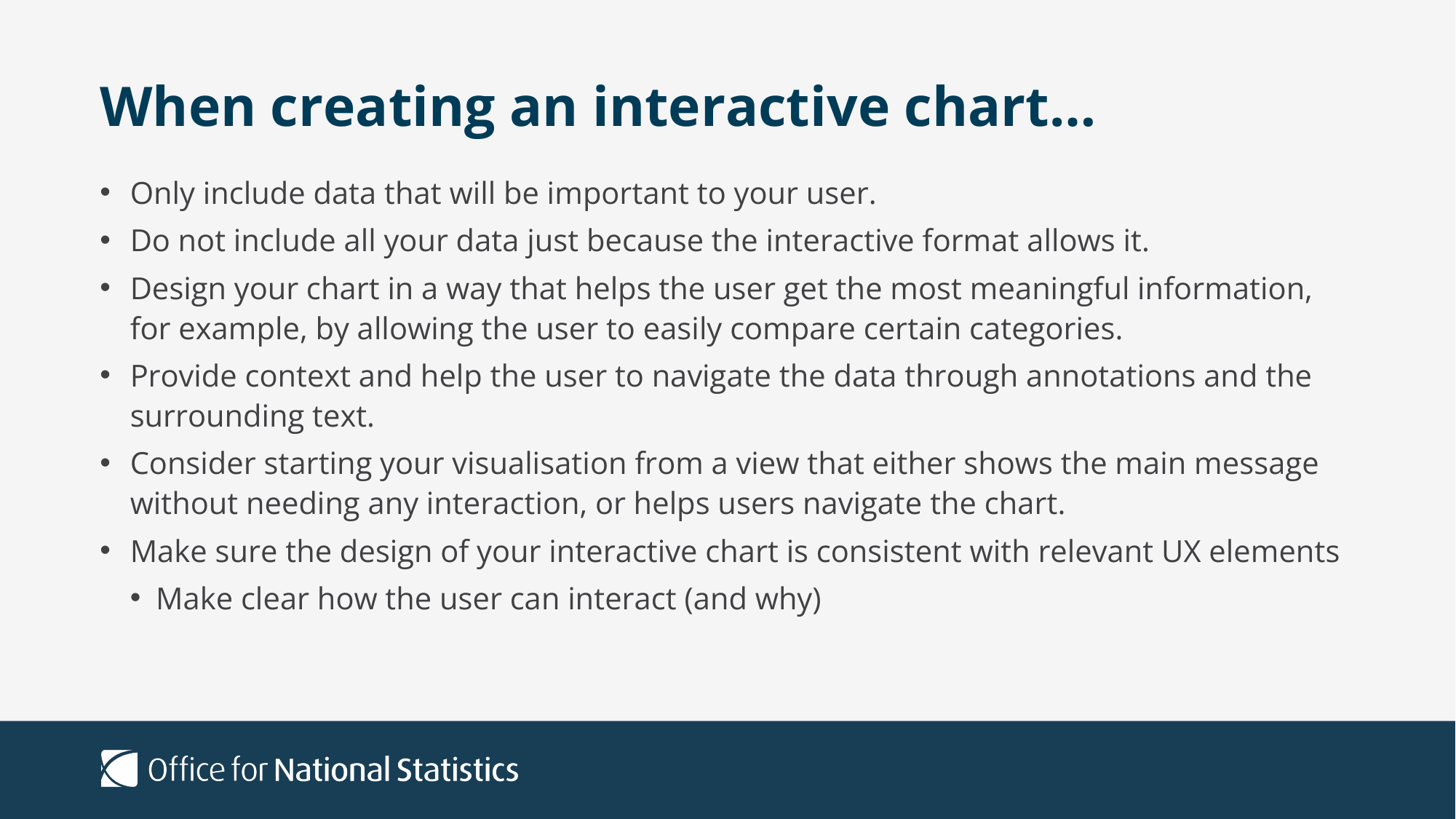

# When creating an interactive chart…
Only include data that will be important to your user.
Do not include all your data just because the interactive format allows it.
Design your chart in a way that helps the user get the most meaningful information, for example, by allowing the user to easily compare certain categories.
Provide context and help the user to navigate the data through annotations and the surrounding text.
Consider starting your visualisation from a view that either shows the main message without needing any interaction, or helps users navigate the chart.
Make sure the design of your interactive chart is consistent with relevant UX elements
Make clear how the user can interact (and why)